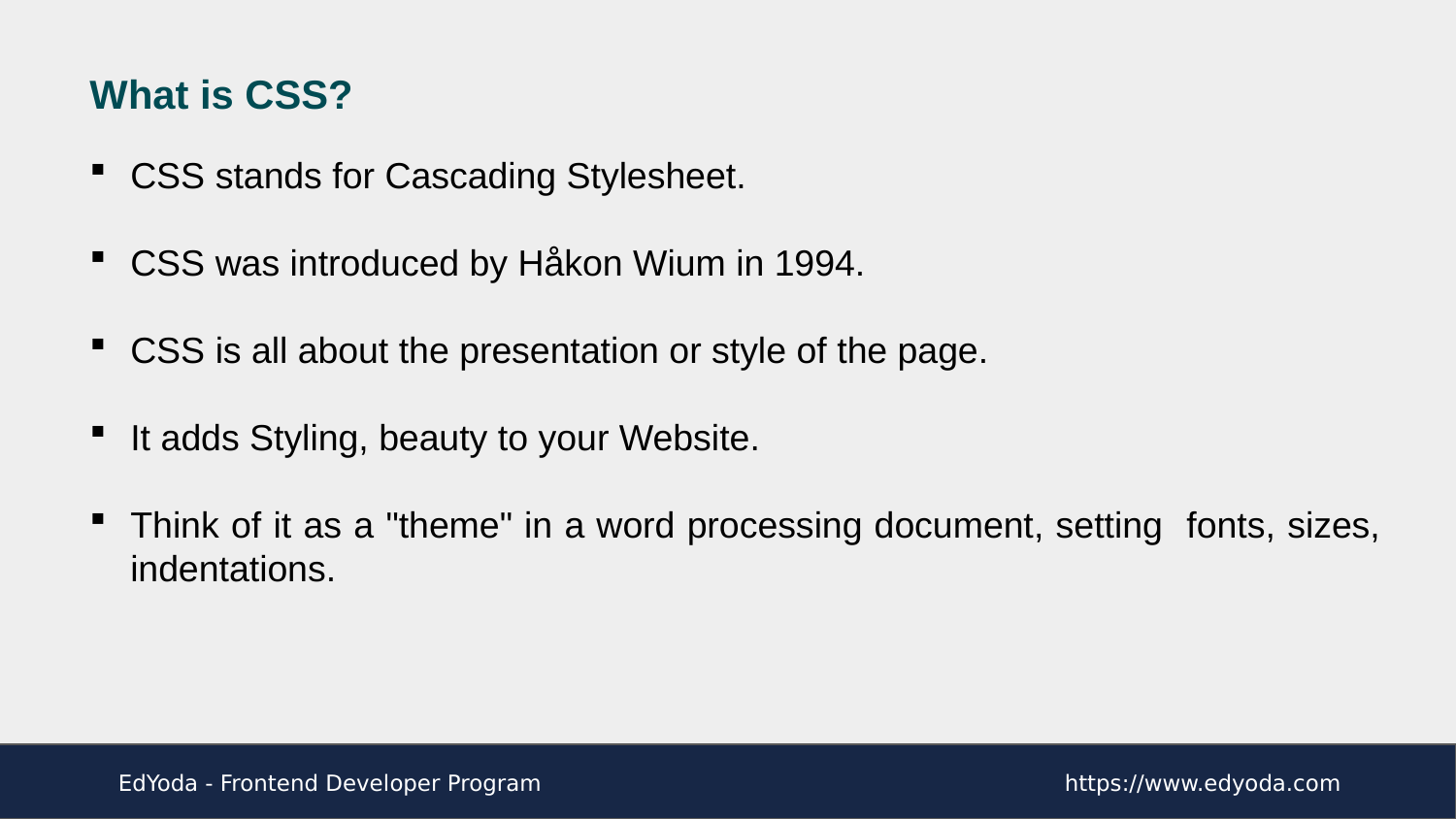

# What is CSS?
CSS stands for Cascading Stylesheet.

CSS was introduced by Håkon Wium in 1994.

CSS is all about the presentation or style of the page.

It adds Styling, beauty to your Website.

Think of it as a "theme" in a word processing document, setting  fonts, sizes, indentations.

EdYoda - Frontend Developer Program
https://www.edyoda.com